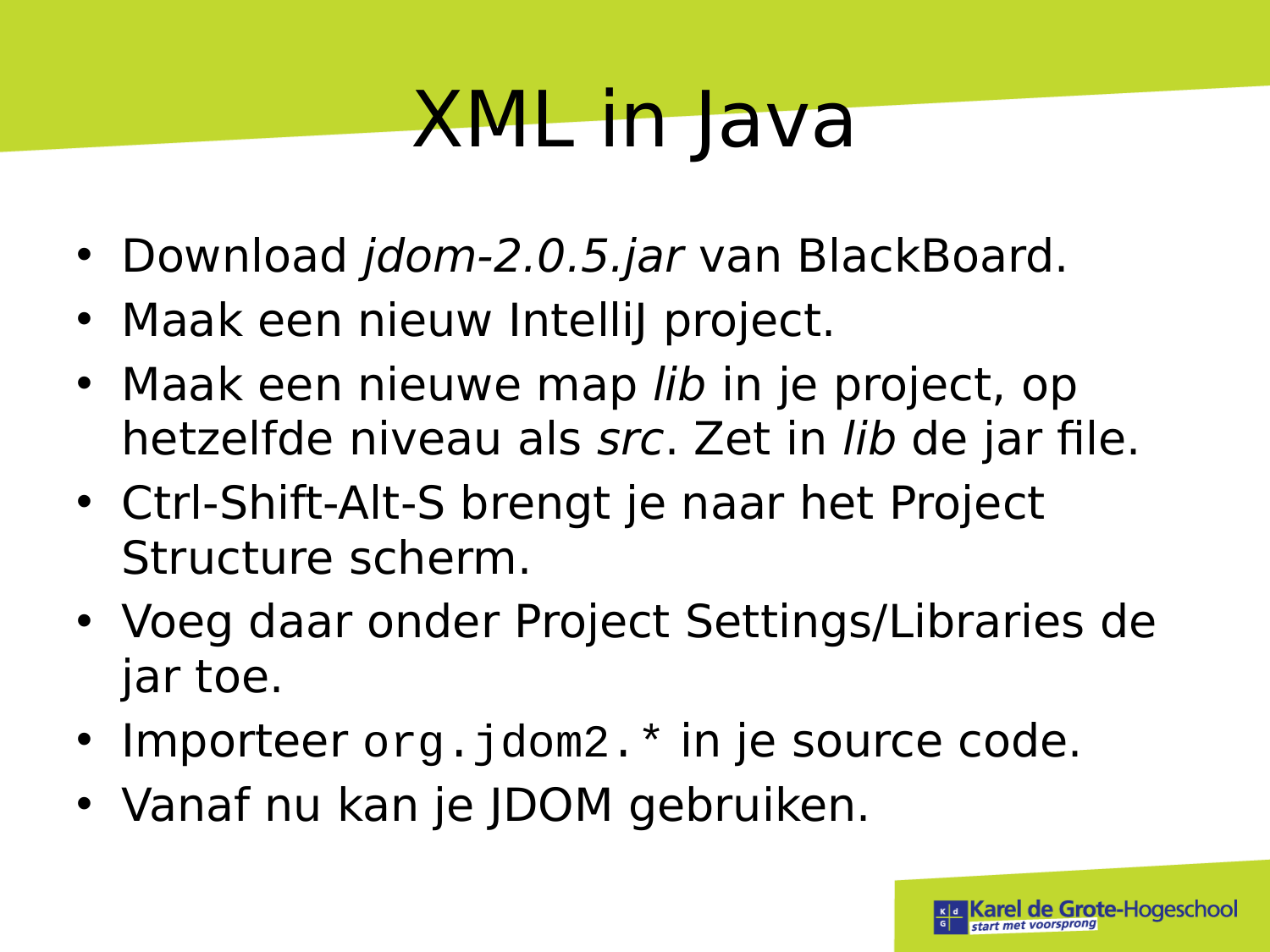

# XML in Java
Download jdom-2.0.5.jar van BlackBoard.
Maak een nieuw IntelliJ project.
Maak een nieuwe map lib in je project, op hetzelfde niveau als src. Zet in lib de jar file.
Ctrl-Shift-Alt-S brengt je naar het Project Structure scherm.
Voeg daar onder Project Settings/Libraries de jar toe.
Importeer org.jdom2.* in je source code.
Vanaf nu kan je JDOM gebruiken.